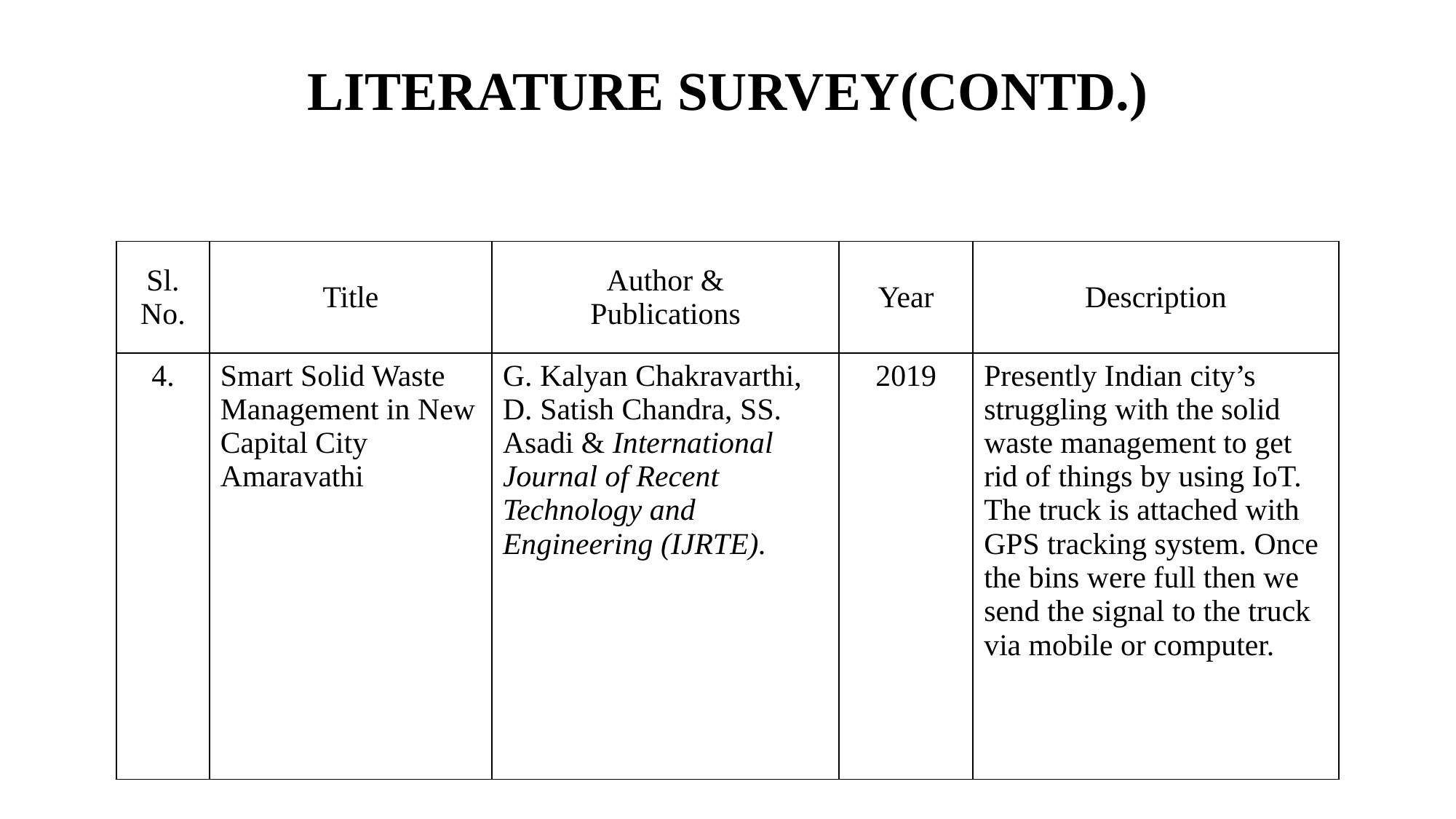

# LITERATURE SURVEY(CONTD.)

| Sl. No. | Title | Author & Publications | Year | Description |
| --- | --- | --- | --- | --- |
| 4. | Smart Solid Waste Management in New Capital City Amaravathi | G. Kalyan Chakravarthi, D. Satish Chandra, SS. Asadi & International Journal of Recent Technology and Engineering (IJRTE). | 2019 | Presently Indian city’s struggling with the solid waste management to get rid of things by using IoT. The truck is attached with GPS tracking system. Once the bins were full then we send the signal to the truck via mobile or computer. |